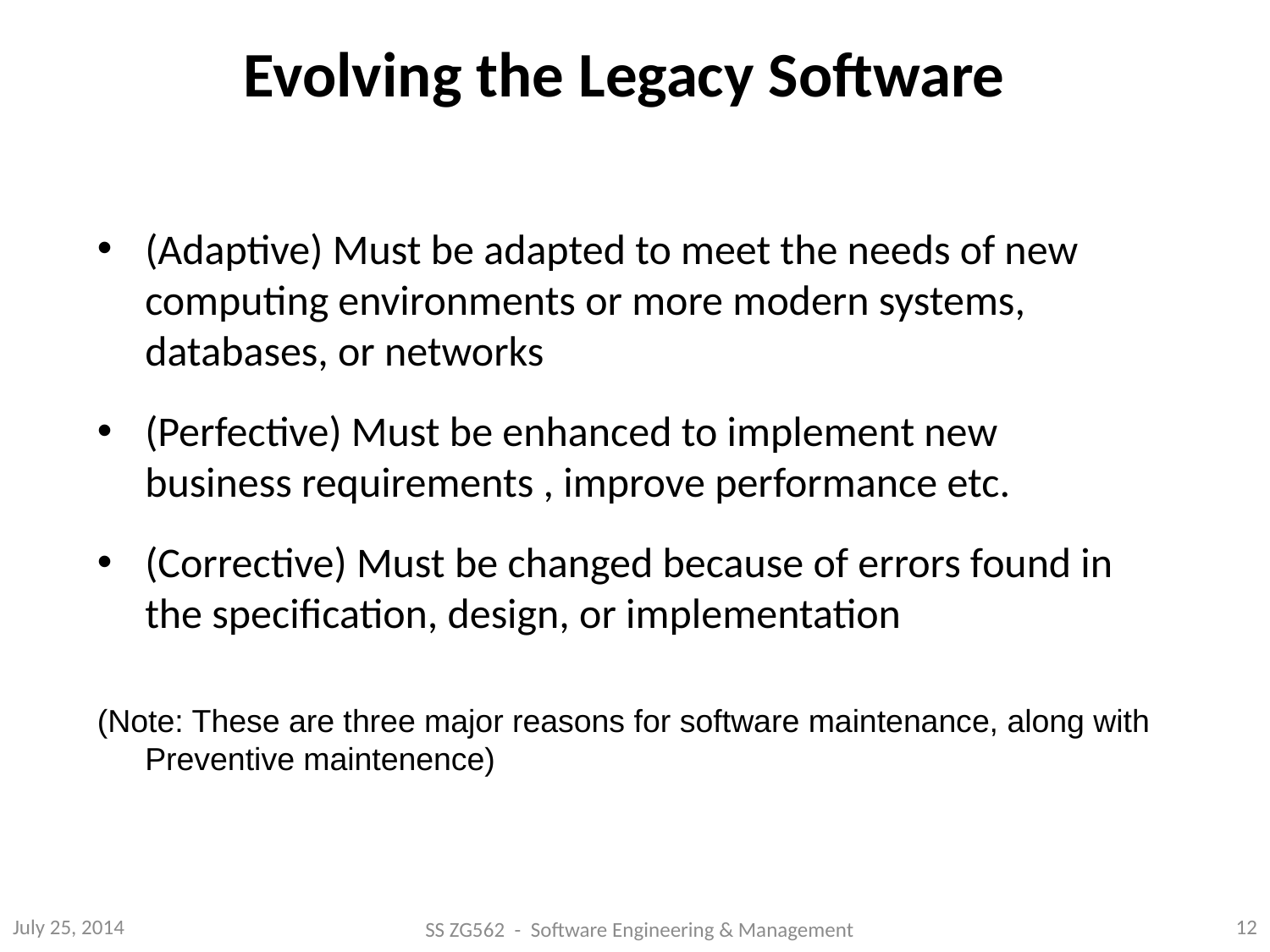

# Evolving the Legacy Software
(Adaptive) Must be adapted to meet the needs of new computing environments or more modern systems, databases, or networks
(Perfective) Must be enhanced to implement new business requirements , improve performance etc.
(Corrective) Must be changed because of errors found in the specification, design, or implementation

(Note: These are three major reasons for software maintenance, along with Preventive maintenence)

July 25, 2014
12
SS ZG562  -  Software Engineering & Management